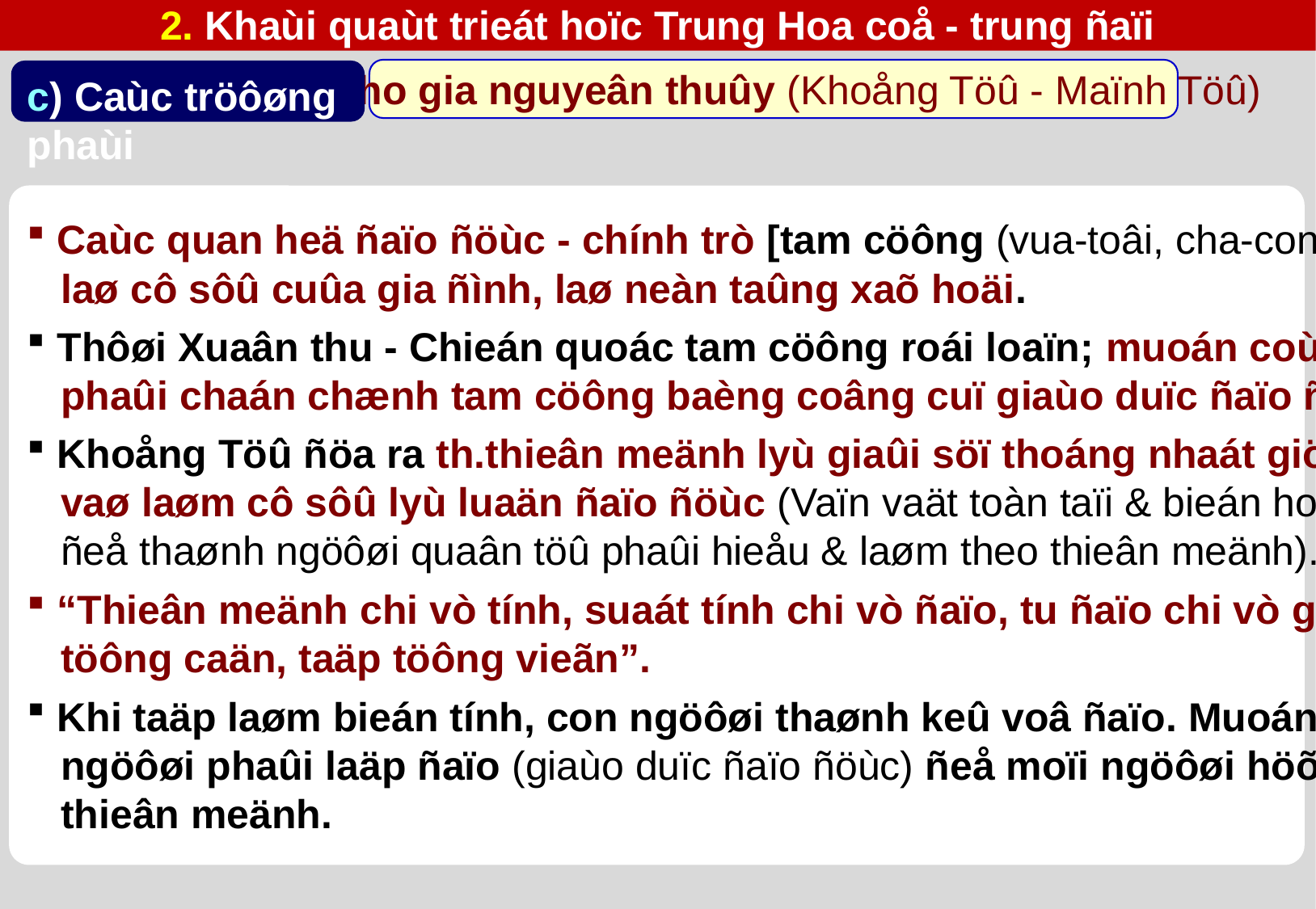

2. Khaùi quaùt trieát hoïc Trung Hoa coå - trung ñaïi
 Nho gia nguyeân thuûy (Khoång Töû - Maïnh Töû)
c) Caùc tröôøng phaùi
Caùc quan heä ñaïo ñöùc - chính trò [tam cöông (vua-toâi, cha-con, choàng-vôï)]
   laø cô sôû cuûa gia ñình, laø neàn taûng xaõ hoäi.
Thôøi Xuaân thu - Chieán quoác tam cöông roái loaïn; muoán coù xaõ hoäi ñaïi ñoàng
   phaûi chaán chænh tam cöông baèng coâng cuï giaùo duïc ñaïo ñöùc.
Khoång Töû ñöa ra th.thieân meänh lyù giaûi söï thoáng nhaát giöõa trôøi, ñaát, ngöôøi,
   vaø laøm cô sôû lyù luaän ñaïo ñöùc (Vaïn vaät toàn taïi & bieán hoùa theo thieân meänh;
   ñeå thaønh ngöôøi quaân töû phaûi hieåu & laøm theo thieân meänh).
“Thieân meänh chi vò tính, suaát tính chi vò ñaïo, tu ñaïo chi vò giaùo”, “Tính
   töông caän, taäp töông vieãn”.
Khi taäp laøm bieán tính, con ngöôøi thaønh keû voâ ñaïo. Muoán giöõ ñöôïc tính
   ngöôøi phaûi laäp ñaïo (giaùo duïc ñaïo ñöùc) ñeå moïi ngöôøi höõu ñaïo, soáng hôïp vôùi
   thieân meänh.